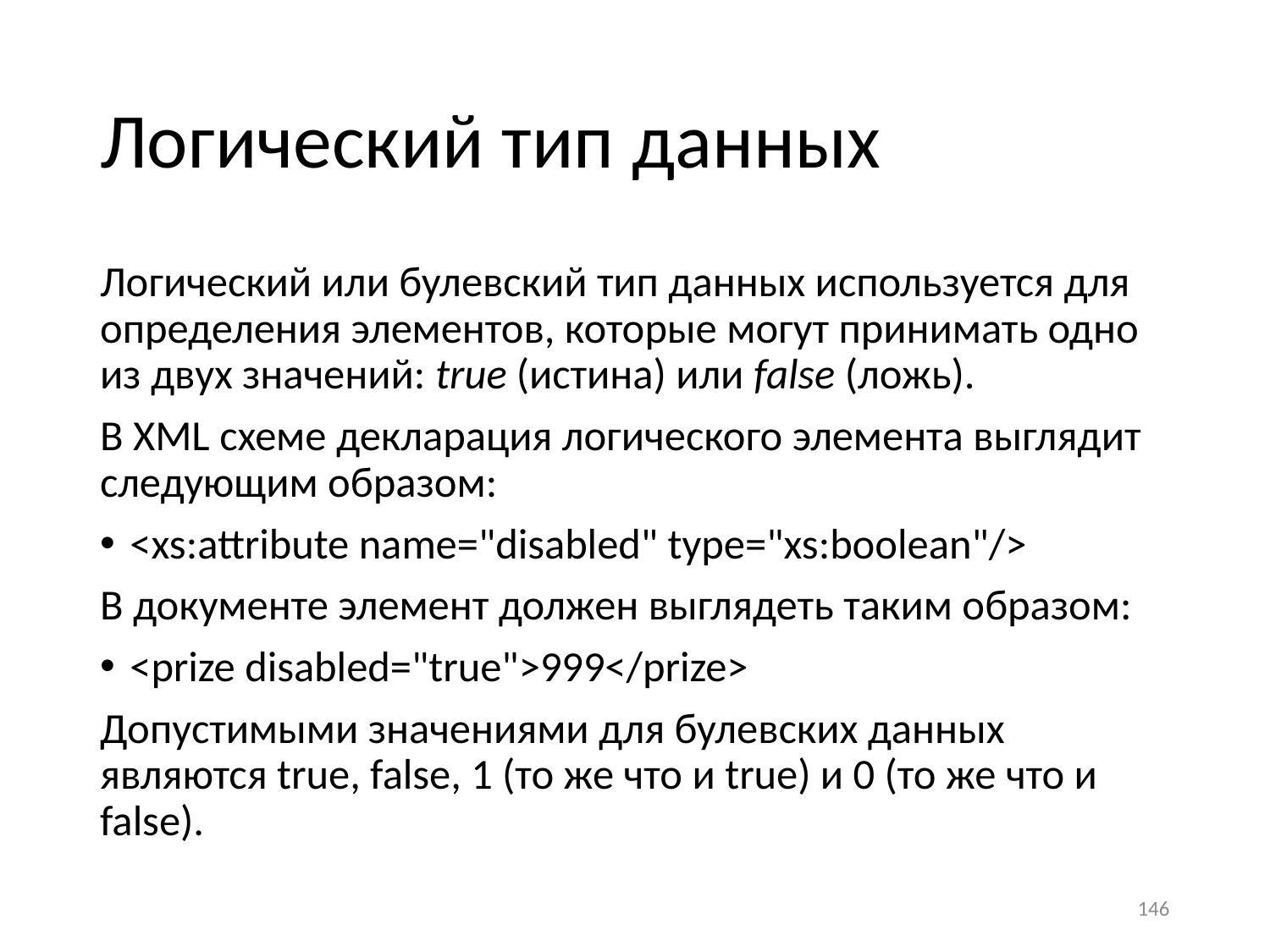

# Логический тип данных
Логический или булевский тип данных используется для определения элементов, которые могут принимать одно из двух значений: true (истина) или false (ложь).
В XML схеме декларация логического элемента выглядит следующим образом:
<xs:attribute name="disabled" type="xs:boolean"/>
В документе элемент должен выглядеть таким образом:
<prize disabled="true">999</prize>
Допустимыми значениями для булевских данных являются true, false, 1 (то же что и true) и 0 (то же что и false).
146